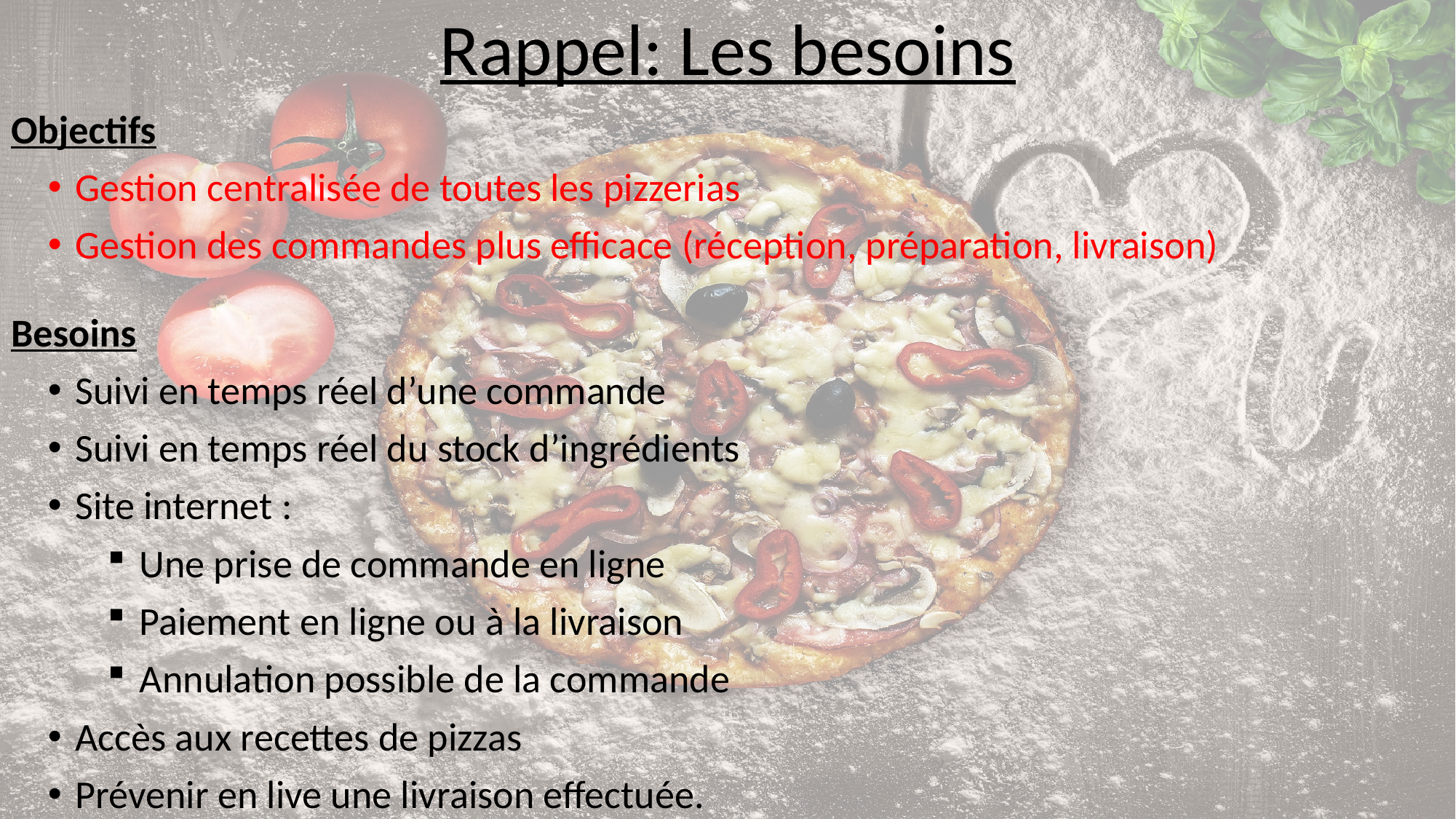

# Rappel: Les besoins
Objectifs
Gestion centralisée de toutes les pizzerias
Gestion des commandes plus efficace (réception, préparation, livraison)

Besoins
Suivi en temps réel d’une commande
Suivi en temps réel du stock d’ingrédients
Site internet :
Une prise de commande en ligne
Paiement en ligne ou à la livraison
Annulation possible de la commande
Accès aux recettes de pizzas
Prévenir en live une livraison effectuée.